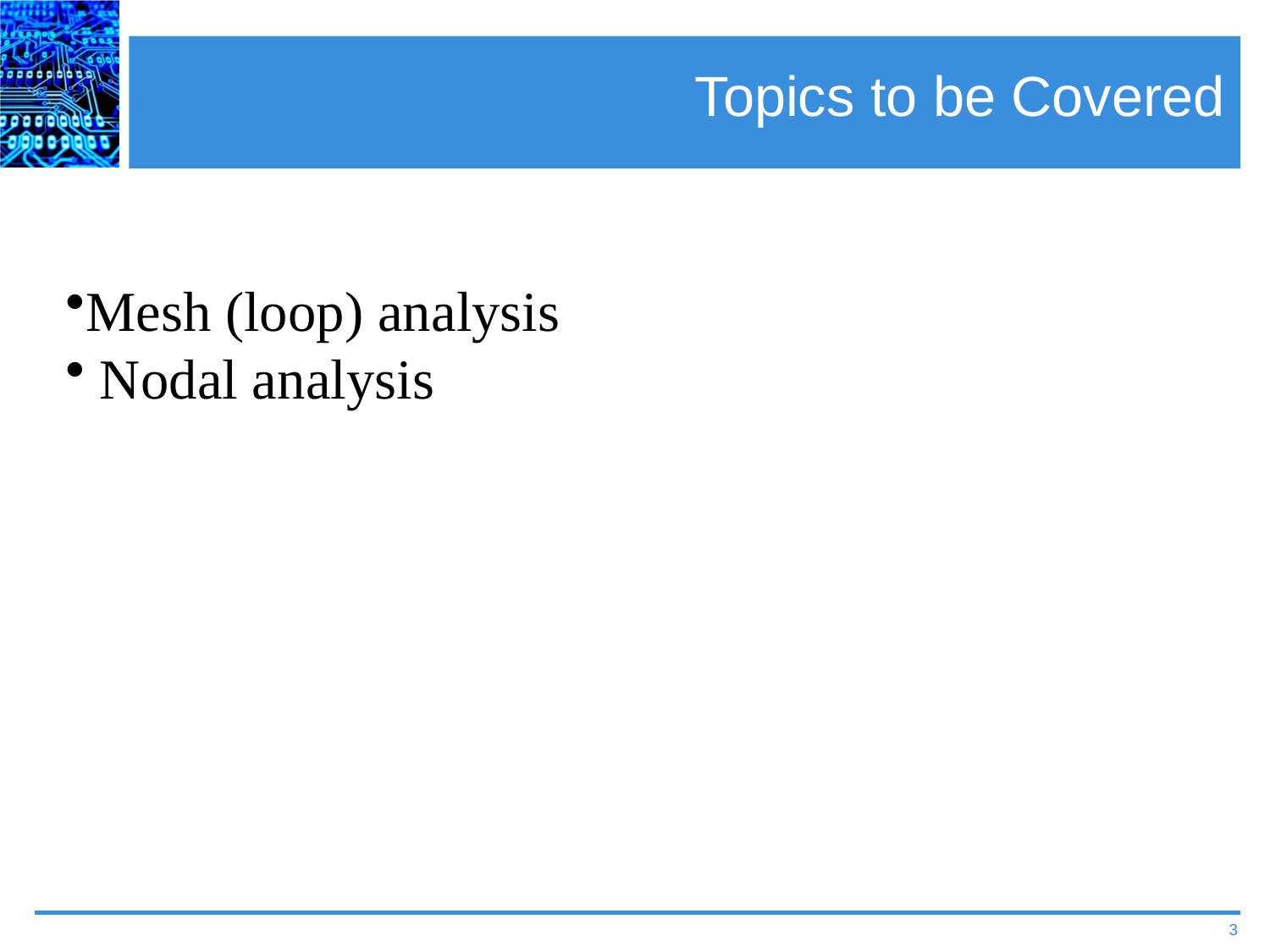

# Topics to be Covered
Mesh (loop) analysis
 Nodal analysis

3